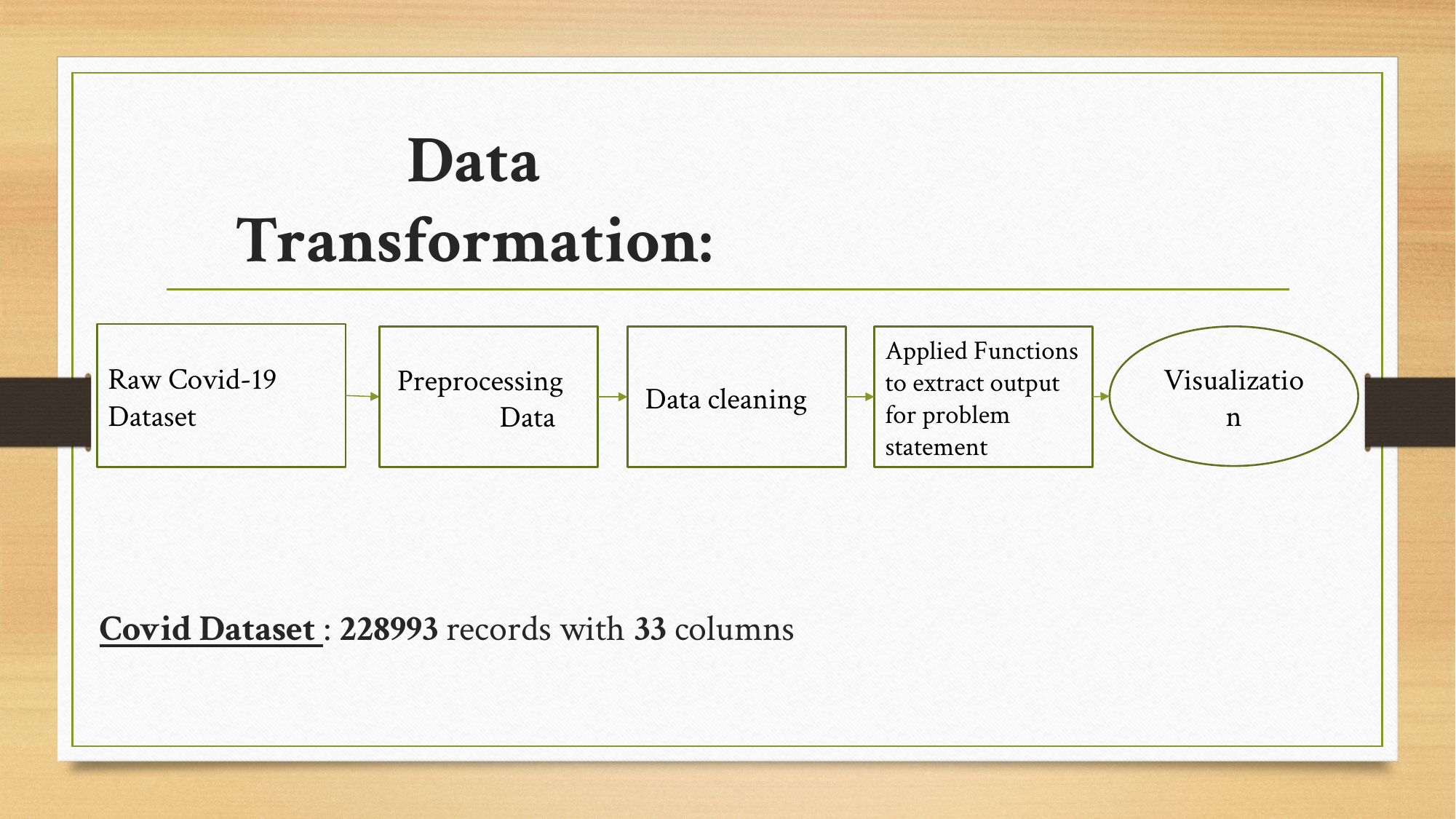

# Data Transformation:
Raw Covid-19 Dataset
 Preprocessing       	Data
 Data cleaning
Applied Functions to extract output for problem statement
Visualization
Covid Dataset : 228993 records with 33 columns